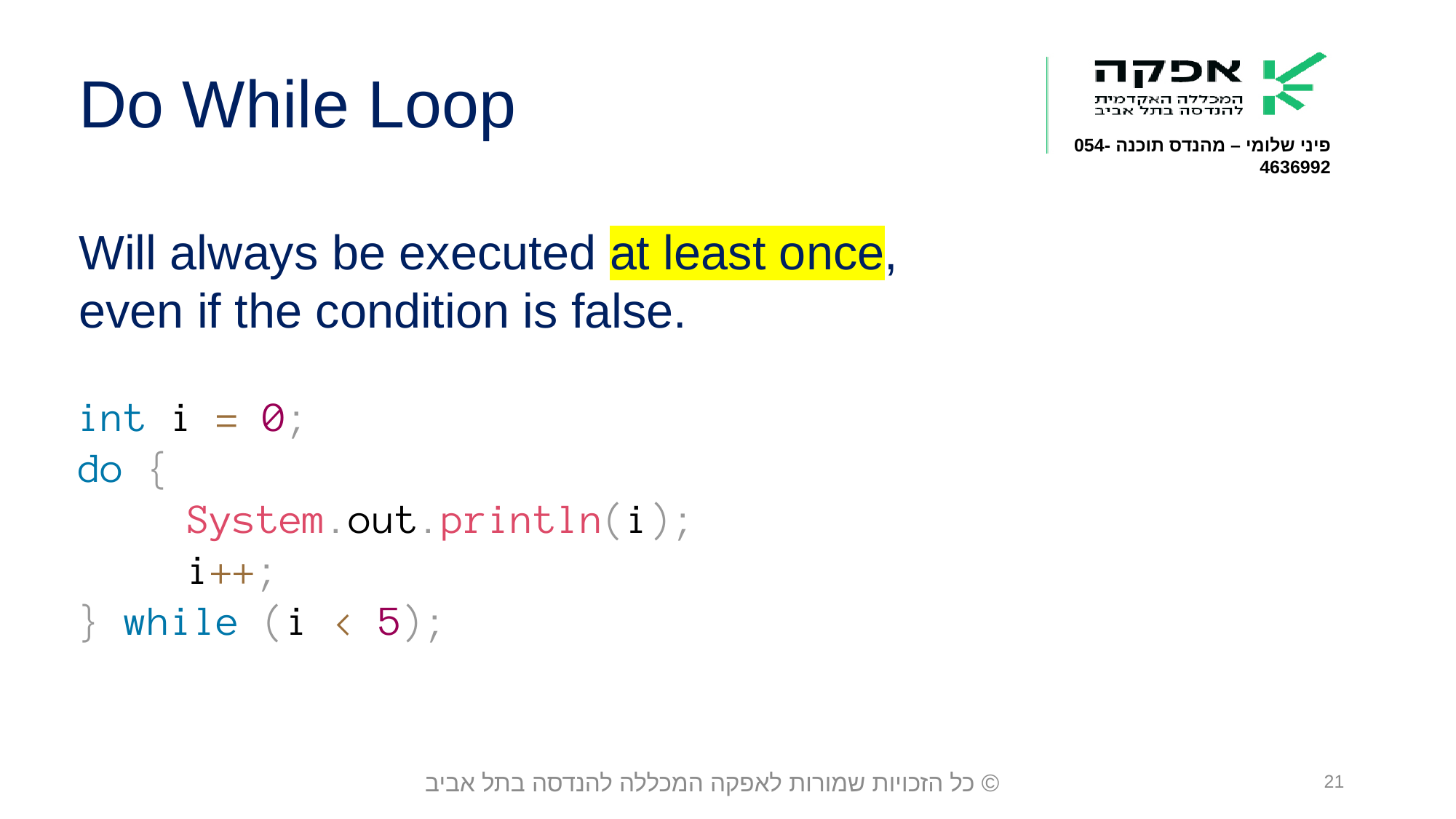

Do While Loop

Will always be executed at least once,
even if the condition is false.

int i = 0;
do {
	System.out.println(i);
	i++;
} while (i < 5);
© כל הזכויות שמורות לאפקה המכללה להנדסה בתל אביב
21